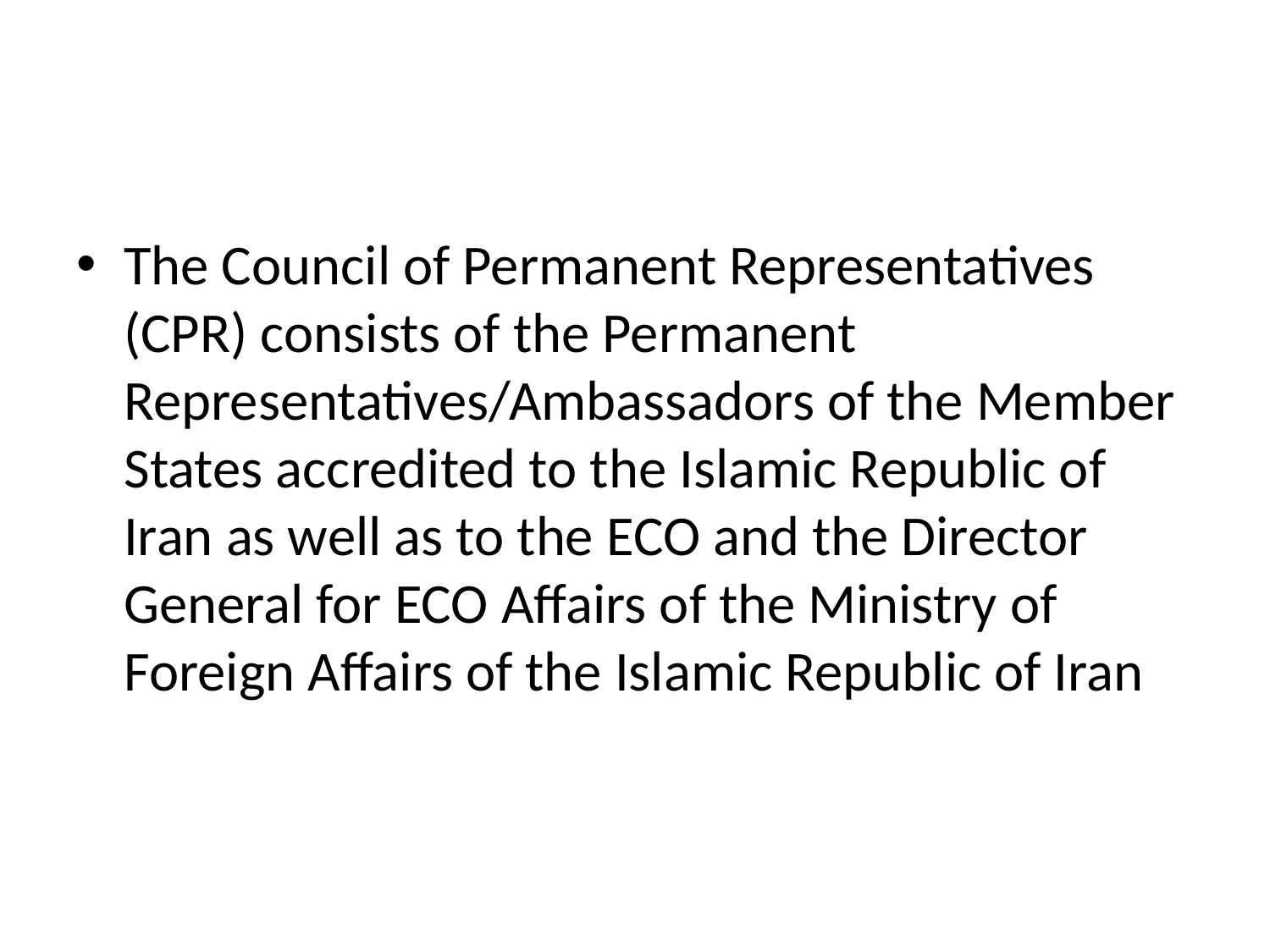

#
The Council of Permanent Representatives (CPR) consists of the Permanent Representatives/Ambassadors of the Member States accredited to the Islamic Republic of Iran as well as to the ECO and the Director General for ECO Affairs of the Ministry of Foreign Affairs of the Islamic Republic of Iran